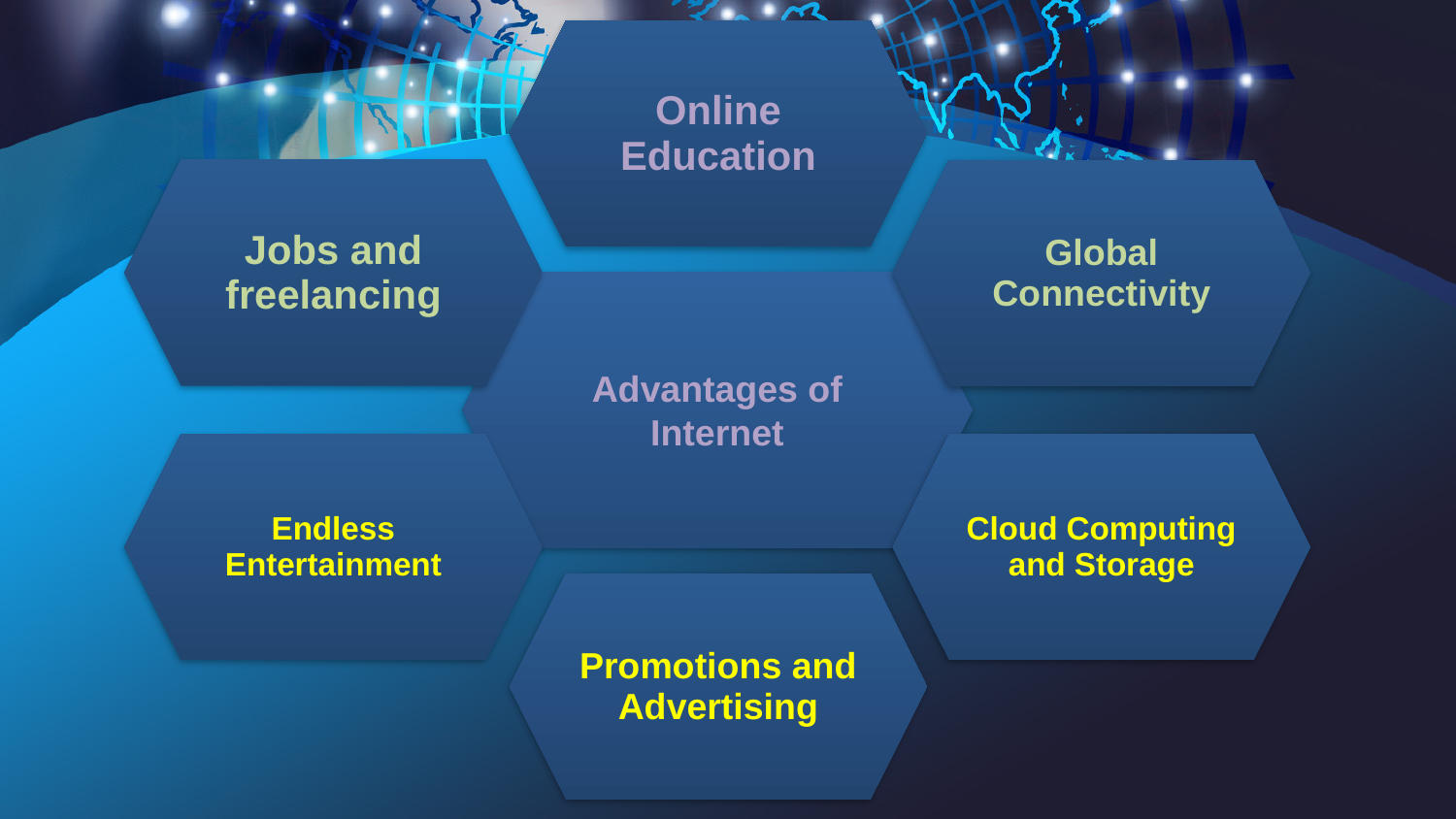

Advantages of Internet
Online Education
Global Connectivity
Cloud Computing and Storage
Promotions and Advertising
Endless Entertainment
Jobs and freelancing